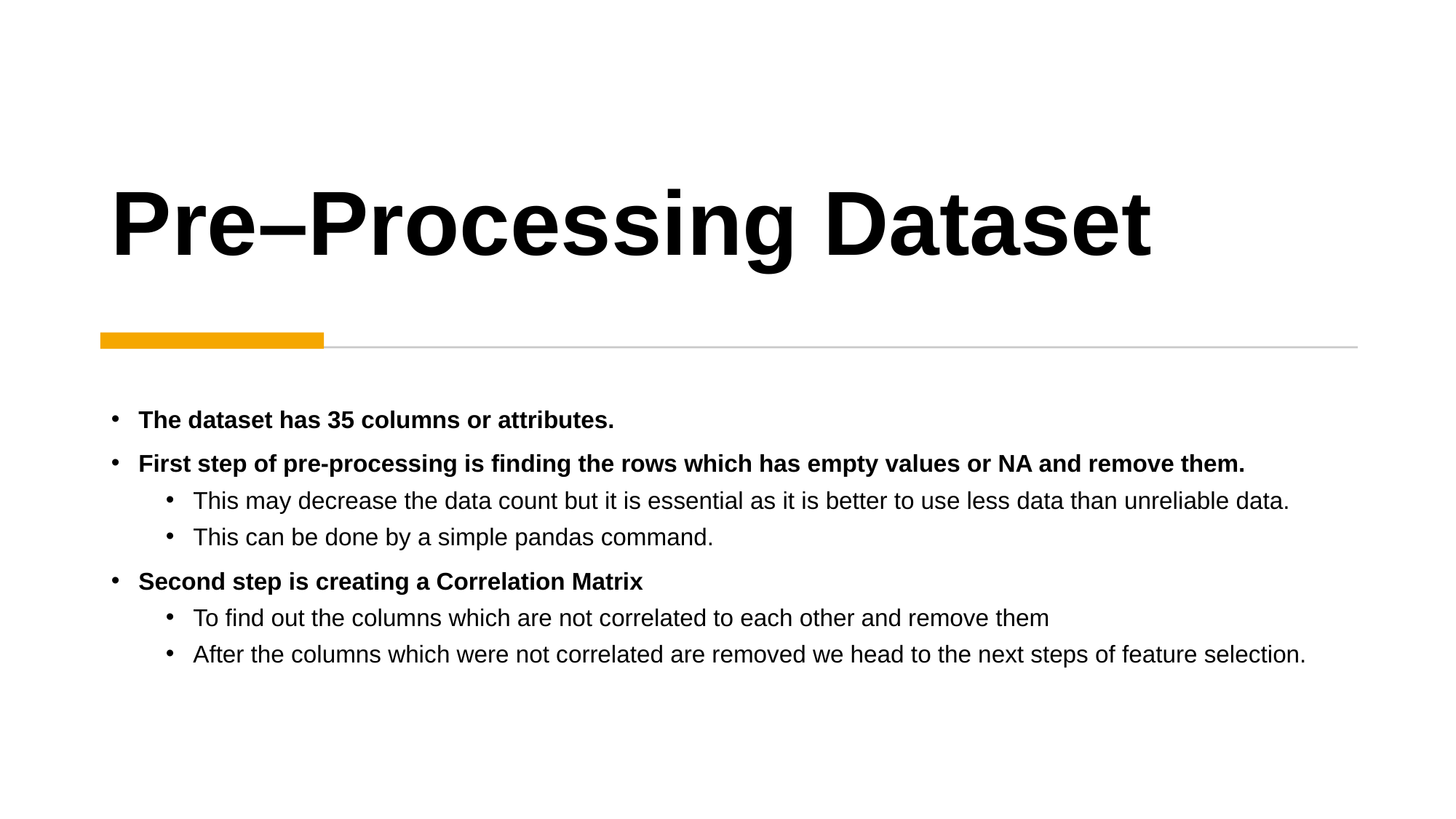

# Pre–Processing Dataset

The dataset has 35 columns or attributes.
First step of pre-processing is finding the rows which has empty values or NA and remove them.
This may decrease the data count but it is essential as it is better to use less data than unreliable data.
This can be done by a simple pandas command.
Second step is creating a Correlation Matrix
To find out the columns which are not correlated to each other and remove them
After the columns which were not correlated are removed we head to the next steps of feature selection.